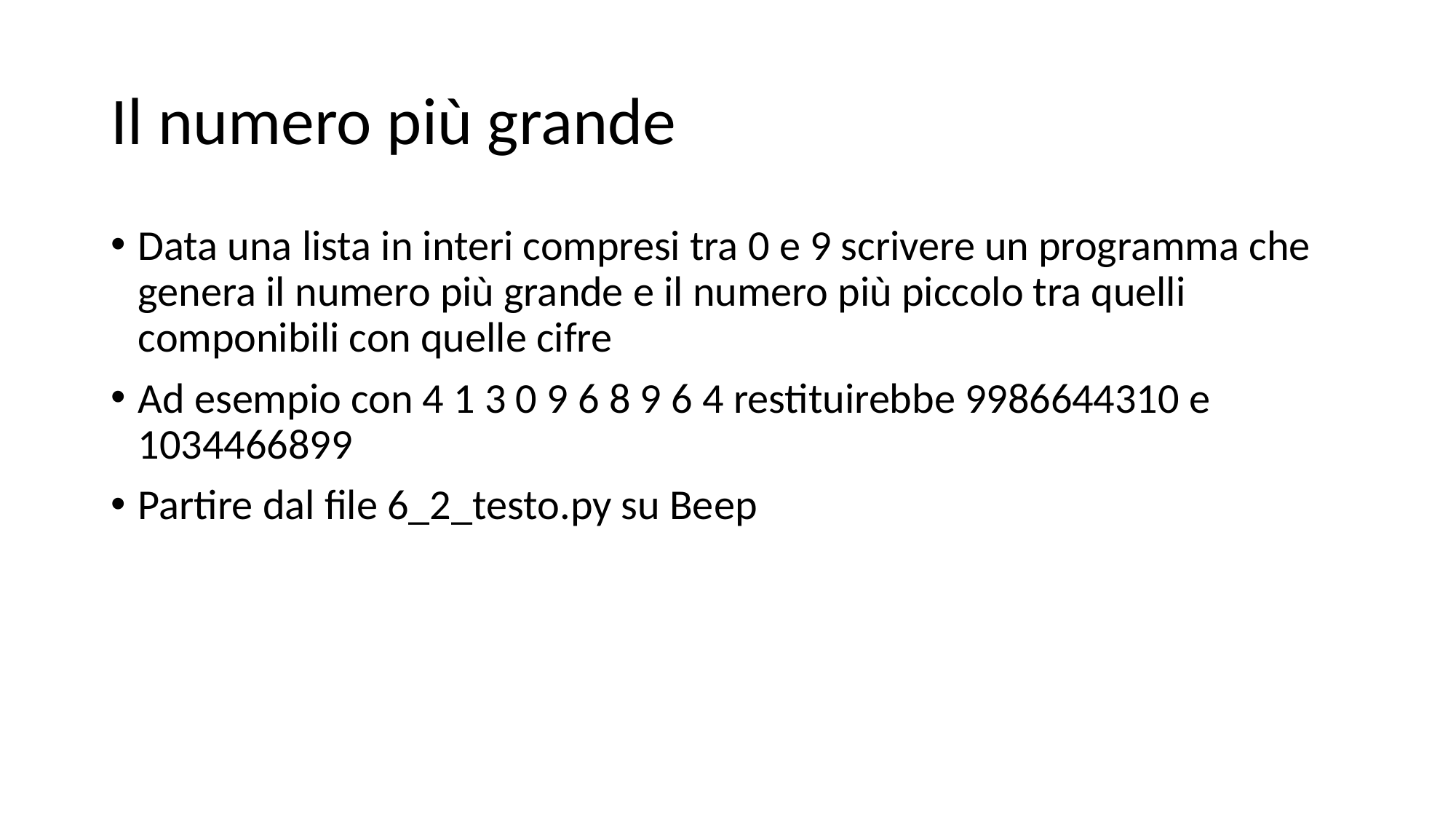

# Il numero più grande
Data una lista in interi compresi tra 0 e 9 scrivere un programma che genera il numero più grande e il numero più piccolo tra quelli componibili con quelle cifre
Ad esempio con 4 1 3 0 9 6 8 9 6 4 restituirebbe 9986644310 e 1034466899
Partire dal file 6_2_testo.py su Beep